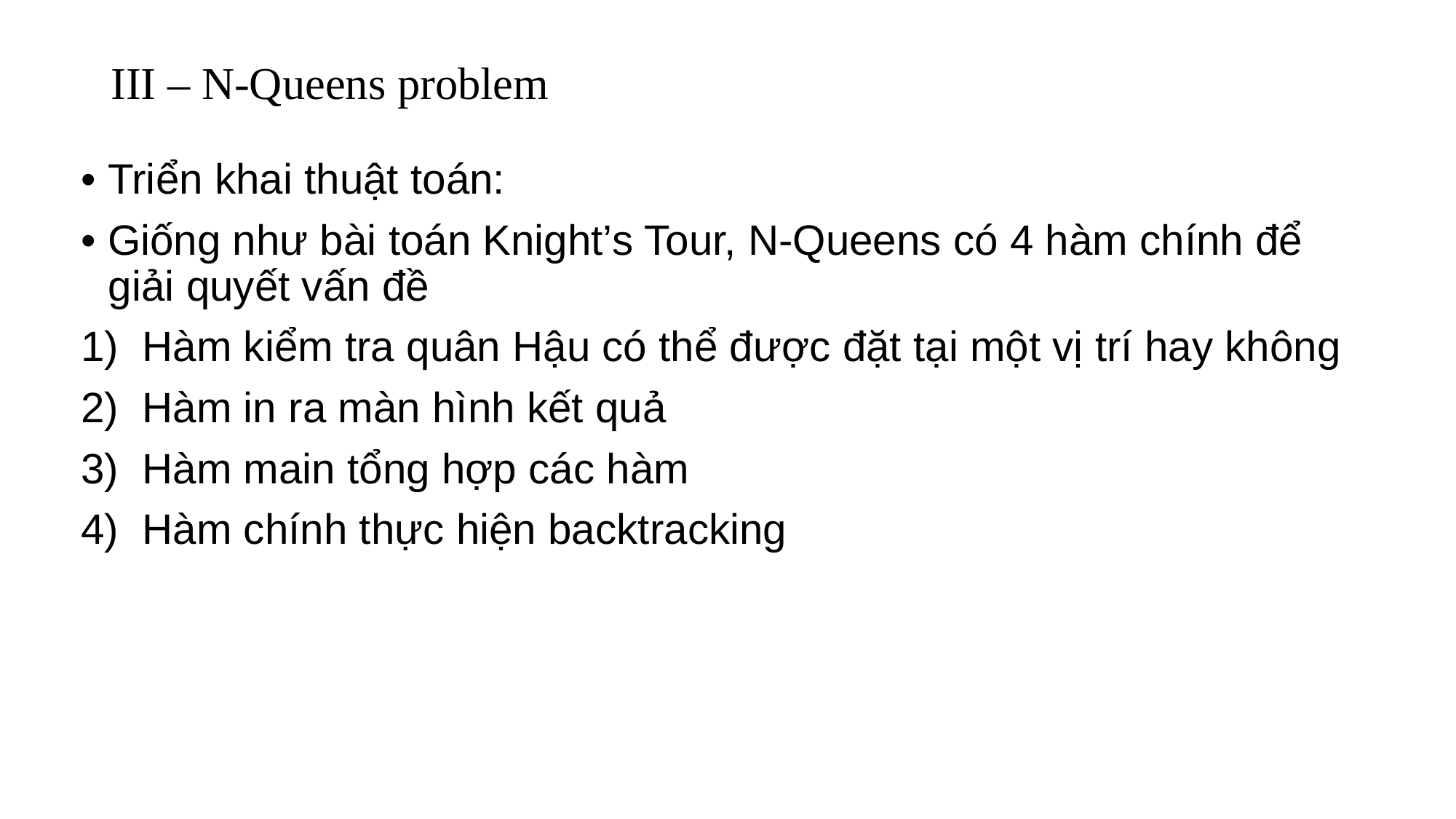

# III – N-Queens problem
• Triển khai thuật toán:
• Giống như bài toán Knight’s Tour, N-Queens có 4 hàm chính để giải quyết vấn đề
1)  Hàm kiểm tra quân Hậu có thể được đặt tại một vị trí hay không
2)  Hàm in ra màn hình kết quả
3)  Hàm main tổng hợp các hàm
4)  Hàm chính thực hiện backtracking